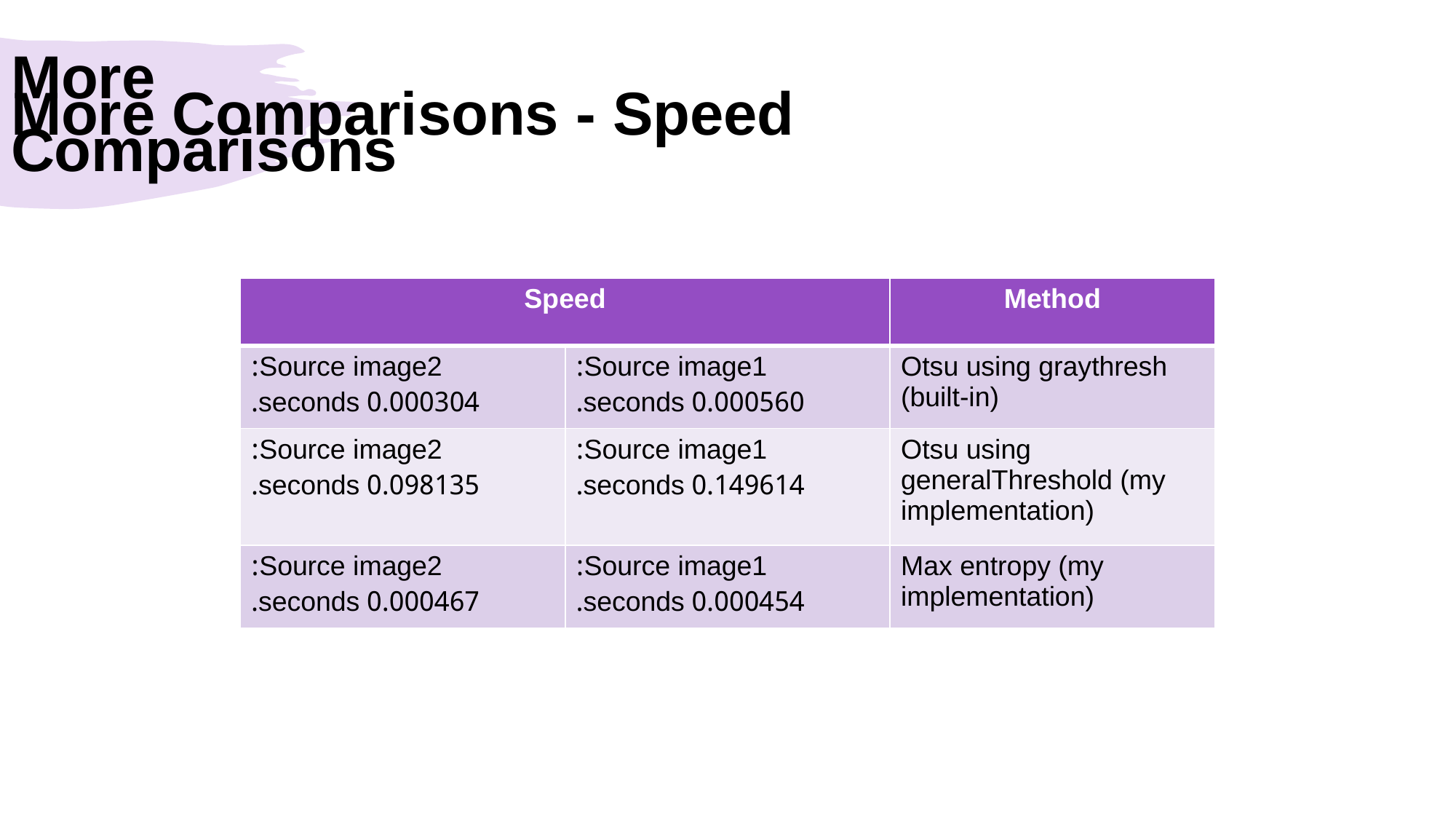

# More Comparisons
More Comparisons - Speed
| Speed |  | Method |
| --- | --- | --- |
| Source image2: 0.000304 seconds. | Source image1: 0.000560 seconds. | Otsu using graythresh (built-in) |
| Source image2: 0.098135 seconds. | Source image1: 0.149614 seconds. | Otsu using generalThreshold (my implementation) |
| Source image2: 0.000467 seconds. | Source image1: 0.000454 seconds. | Max entropy (my implementation) |